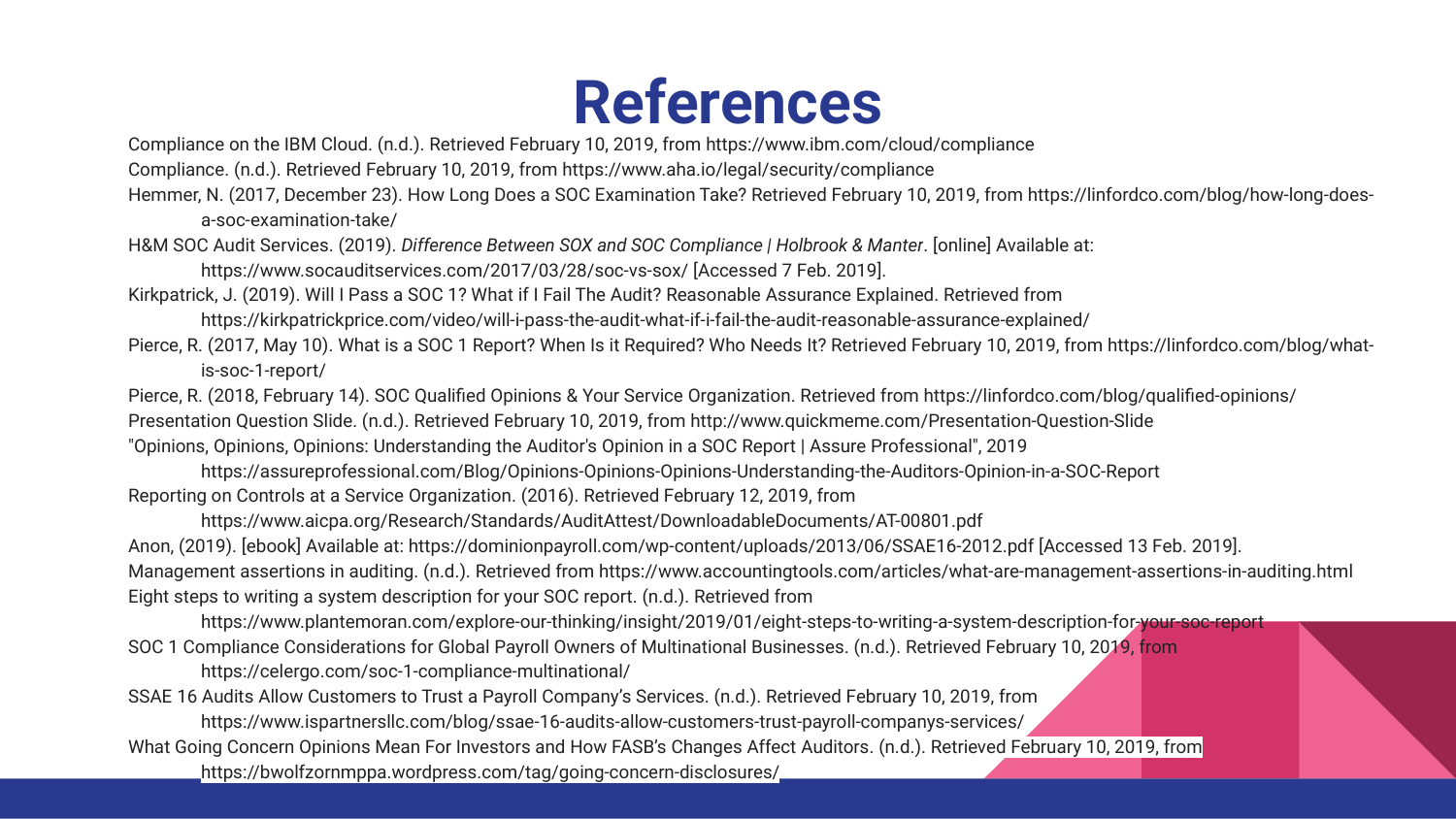

# References
Compliance on the IBM Cloud. (n.d.). Retrieved February 10, 2019, from https://www.ibm.com/cloud/compliance
Compliance. (n.d.). Retrieved February 10, 2019, from https://www.aha.io/legal/security/compliance
Hemmer, N. (2017, December 23). How Long Does a SOC Examination Take? Retrieved February 10, 2019, from https://linfordco.com/blog/how-long-does-a-soc-examination-take/
H&M SOC Audit Services. (2019). Difference Between SOX and SOC Compliance | Holbrook & Manter. [online] Available at: https://www.socauditservices.com/2017/03/28/soc-vs-sox/ [Accessed 7 Feb. 2019].
Kirkpatrick, J. (2019). Will I Pass a SOC 1? What if I Fail The Audit? Reasonable Assurance Explained. Retrieved from https://kirkpatrickprice.com/video/will-i-pass-the-audit-what-if-i-fail-the-audit-reasonable-assurance-explained/
Pierce, R. (2017, May 10). What is a SOC 1 Report? When Is it Required? Who Needs It? Retrieved February 10, 2019, from https://linfordco.com/blog/what-is-soc-1-report/
Pierce, R. (2018, February 14). SOC Qualified Opinions & Your Service Organization. Retrieved from https://linfordco.com/blog/qualified-opinions/
Presentation Question Slide. (n.d.). Retrieved February 10, 2019, from http://www.quickmeme.com/Presentation-Question-Slide
"Opinions, Opinions, Opinions: Understanding the Auditor's Opinion in a SOC Report | Assure Professional", 2019 https://assureprofessional.com/Blog/Opinions-Opinions-Opinions-Understanding-the-Auditors-Opinion-in-a-SOC-Report
Reporting on Controls at a Service Organization. (2016). Retrieved February 12, 2019, from https://www.aicpa.org/Research/Standards/AuditAttest/DownloadableDocuments/AT-00801.pdf
Anon, (2019). [ebook] Available at: https://dominionpayroll.com/wp-content/uploads/2013/06/SSAE16-2012.pdf [Accessed 13 Feb. 2019].
Management assertions in auditing. (n.d.). Retrieved from https://www.accountingtools.com/articles/what-are-management-assertions-in-auditing.html
Eight steps to writing a system description for your SOC report. (n.d.). Retrieved from https://www.plantemoran.com/explore-our-thinking/insight/2019/01/eight-steps-to-writing-a-system-description-for-your-soc-report
SOC 1 Compliance Considerations for Global Payroll Owners of Multinational Businesses. (n.d.). Retrieved February 10, 2019, from https://celergo.com/soc-1-compliance-multinational/
SSAE 16 Audits Allow Customers to Trust a Payroll Company’s Services. (n.d.). Retrieved February 10, 2019, from https://www.ispartnersllc.com/blog/ssae-16-audits-allow-customers-trust-payroll-companys-services/
What Going Concern Opinions Mean For Investors and How FASB’s Changes Affect Auditors. (n.d.). Retrieved February 10, 2019, from https://bwolfzornmppa.wordpress.com/tag/going-concern-disclosures/